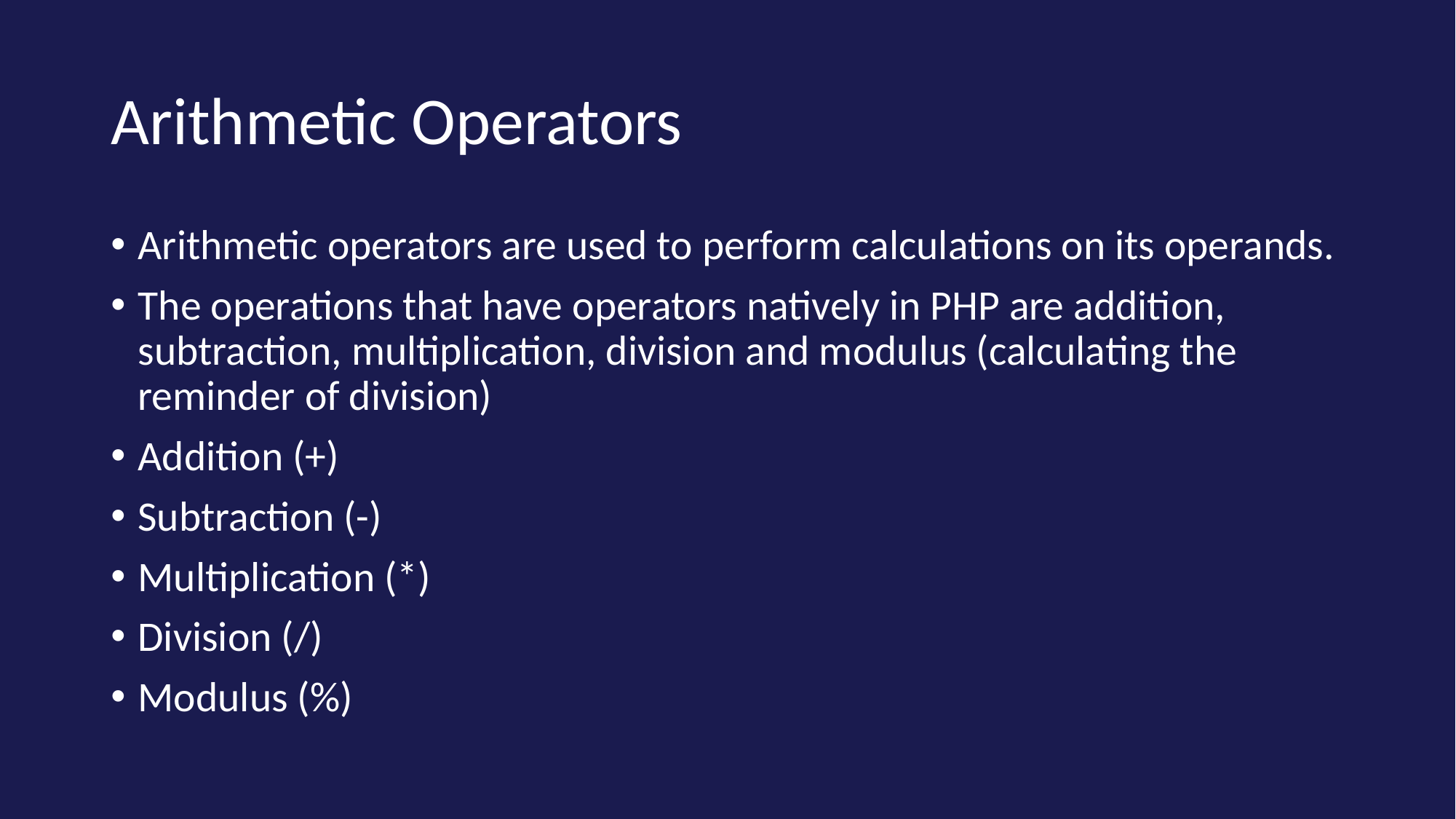

# Arithmetic Operators
Arithmetic operators are used to perform calculations on its operands.
The operations that have operators natively in PHP are addition, subtraction, multiplication, division and modulus (calculating the reminder of division)
Addition (+)
Subtraction (-)
Multiplication (*)
Division (/)
Modulus (%)